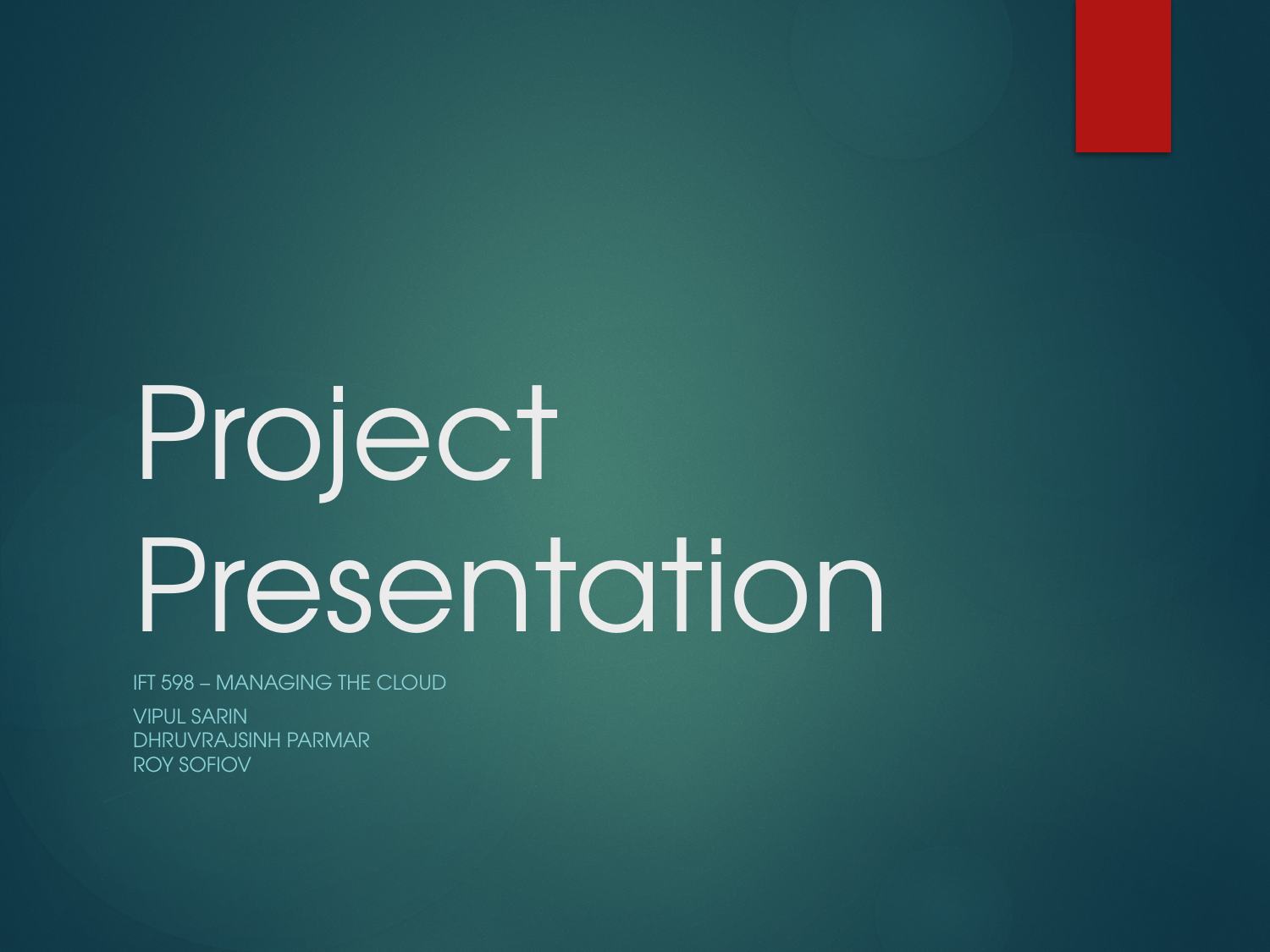

# Project Presentation
IFT 598 – Managing the Cloud
Vipul Sarin
Dhruvrajsinh Parmar
Roy Sofiov